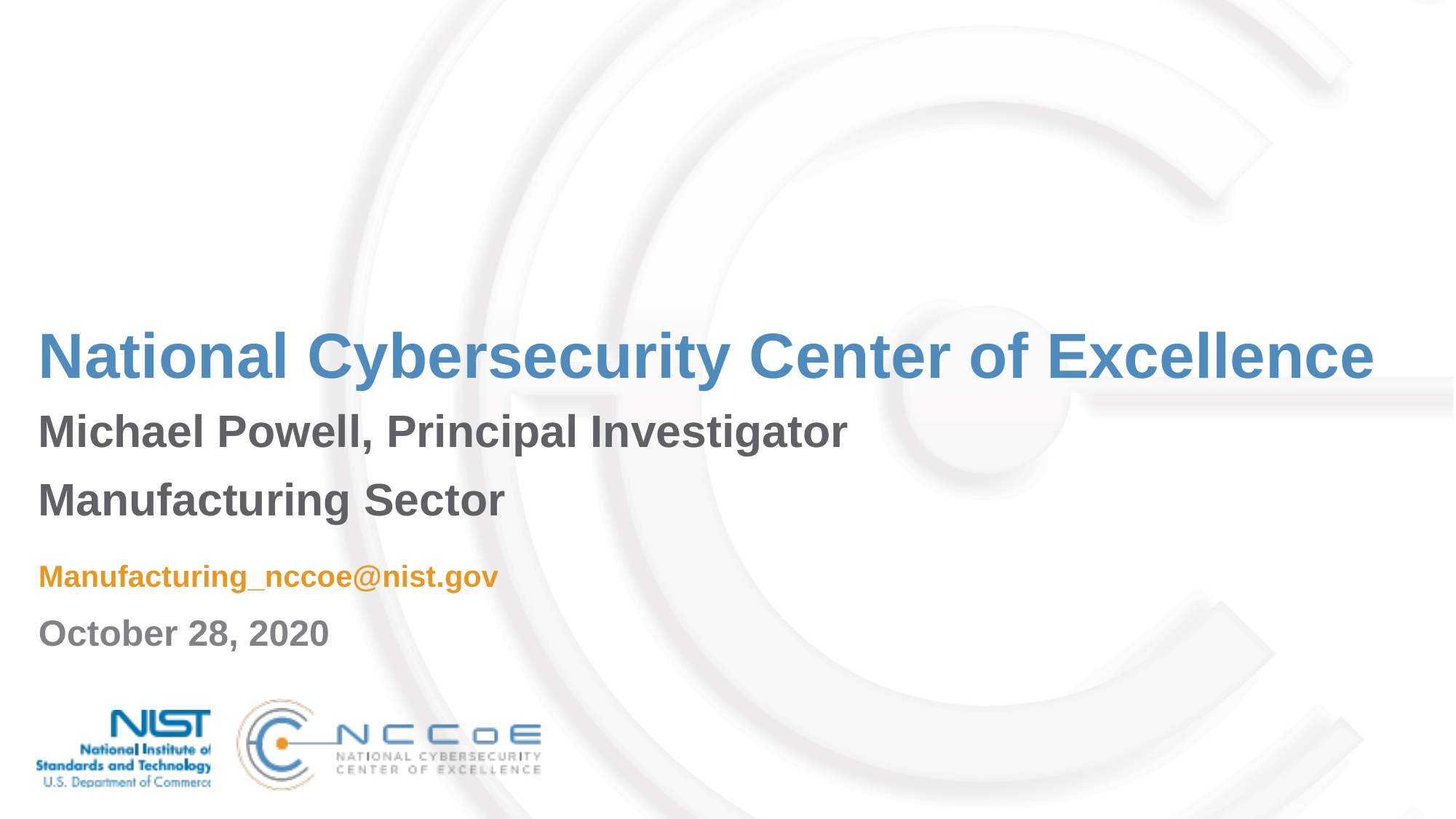

# National Cybersecurity Center of Excellence
Michael Powell, Principal Investigator
Manufacturing Sector
Manufacturing_nccoe@nist.gov
October 28, 2020